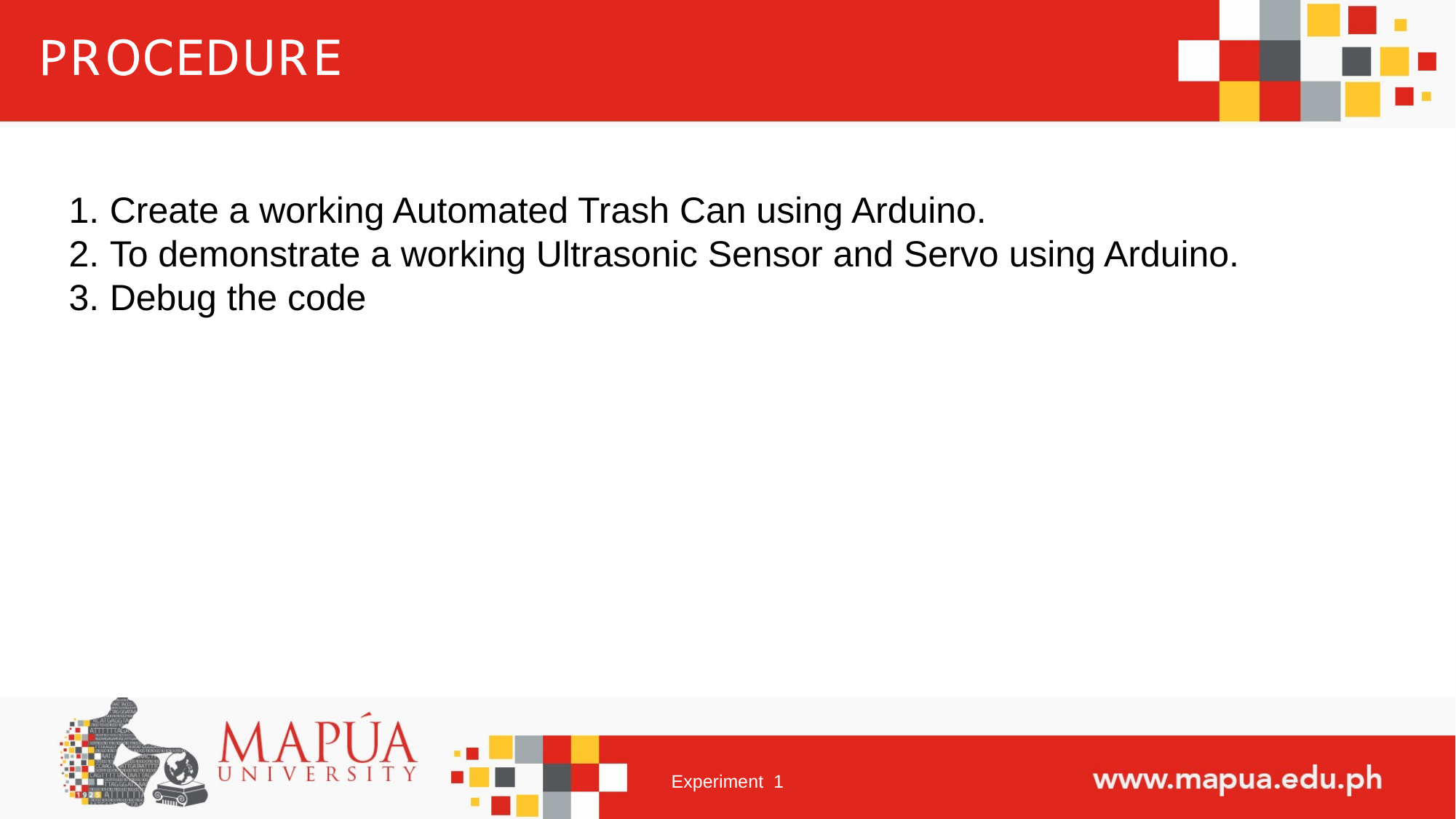

# PROCEDURE

Create a working Automated Trash Can using Arduino.
To demonstrate a working Ultrasonic Sensor and Servo using Arduino.
Debug the code

Experiment  1